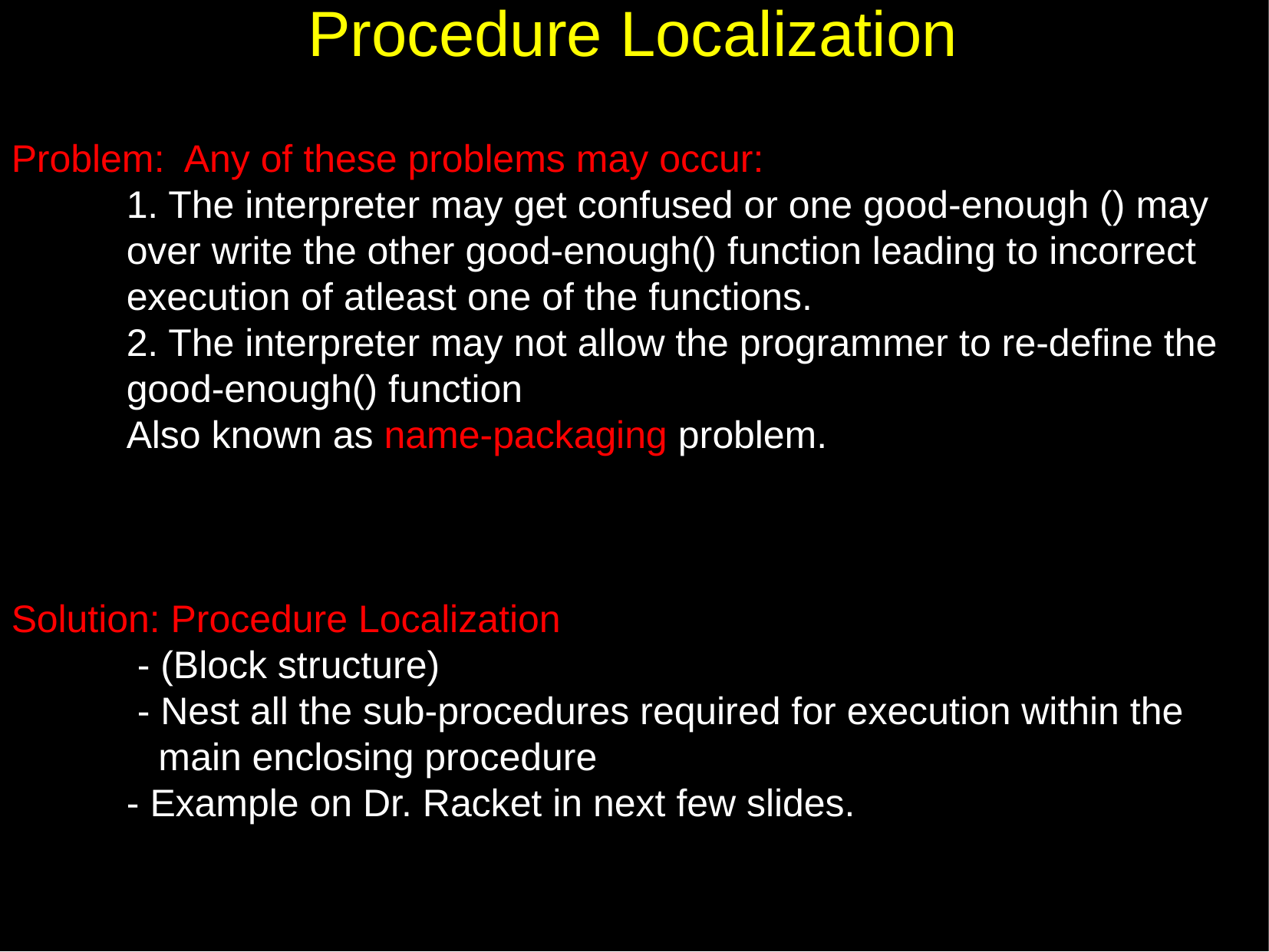

Procedure Localization

Problem:  Any of these problems may occur:
	1. The interpreter may get confused or one good-enough () may 	over write the other good-enough() function leading to incorrect 	execution of atleast one of the functions.
	2. The interpreter may not allow the programmer to re-define the 	good-enough() function
	Also known as name-packaging problem.

Solution: Procedure Localization
 	 - (Block structure)
	 - Nest all the sub-procedures required for execution within the 	   main enclosing procedure
	- Example on Dr. Racket in next few slides.